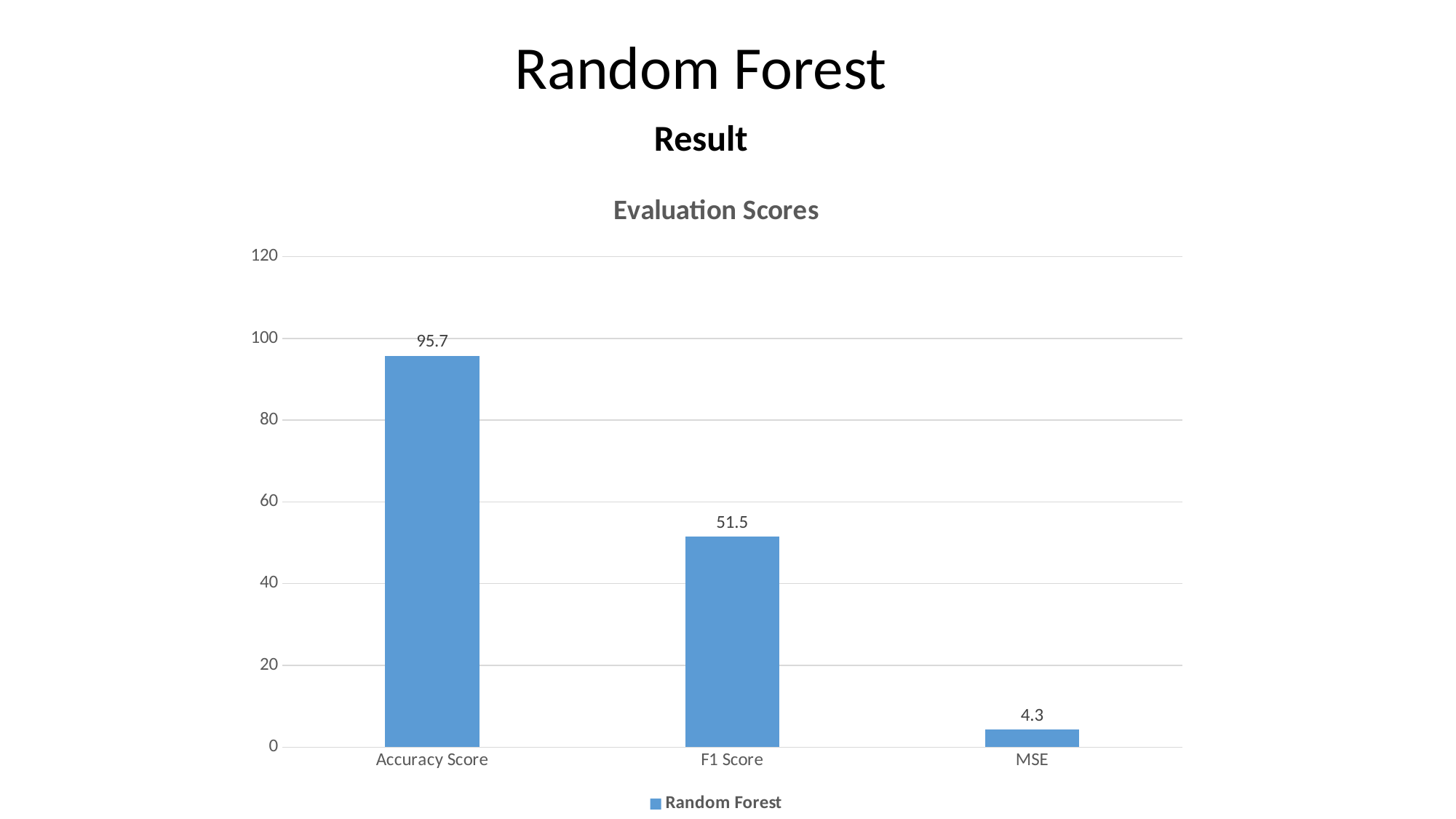

Random Forest
Result

### Chart: Evaluation Scores

| Category | Random Forest |
|---|---|
| Accuracy Score | 95.7 |
| F1 Score | 51.5 |
| MSE | 4.3 |